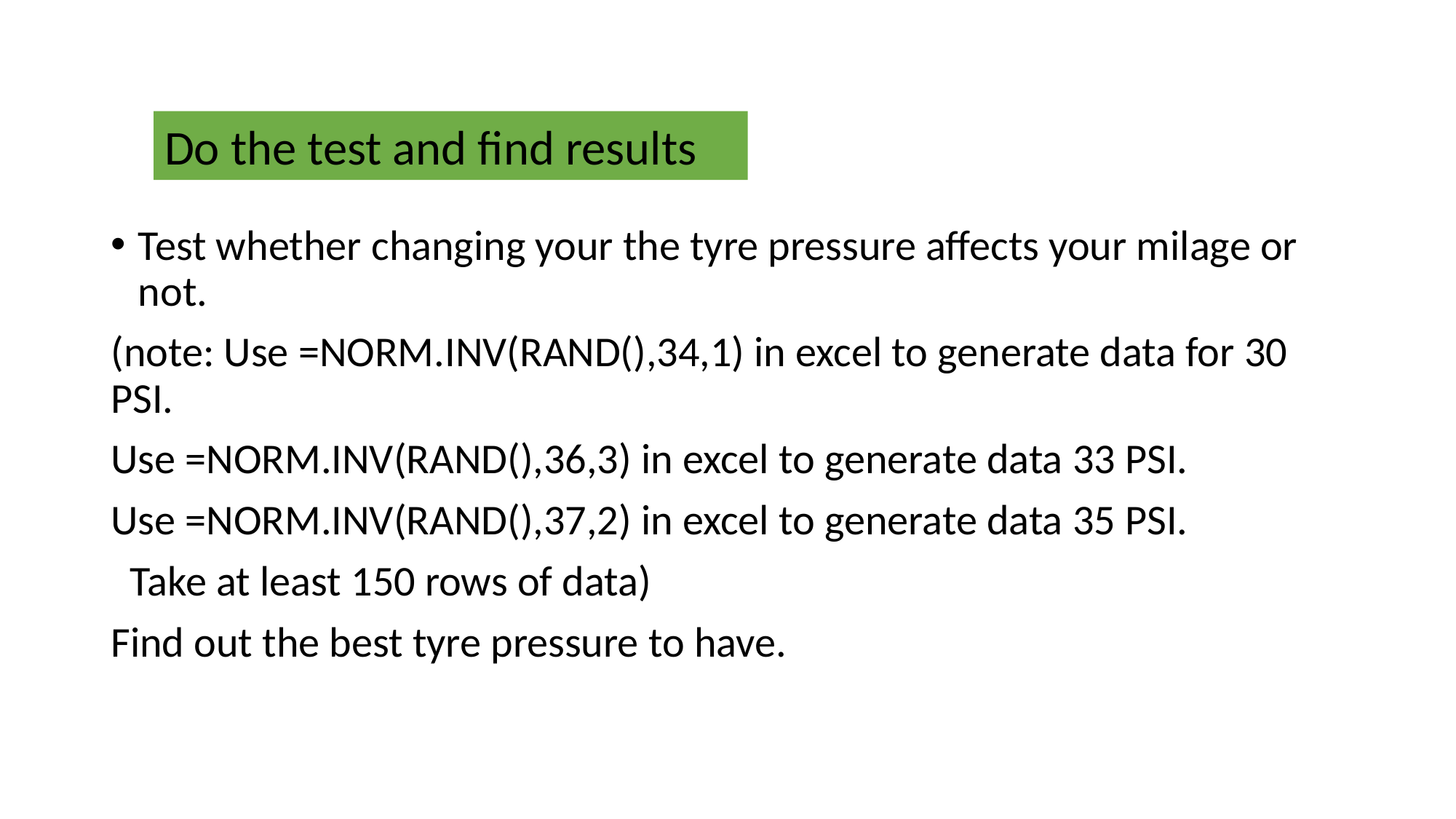

Do the test and find results
Test whether changing your the tyre pressure affects your milage or not.
(note: Use =NORM.INV(RAND(),34,1) in excel to generate data for 30 PSI.
Use =NORM.INV(RAND(),36,3) in excel to generate data 33 PSI.
Use =NORM.INV(RAND(),37,2) in excel to generate data 35 PSI.
  Take at least 150 rows of data)
Find out the best tyre pressure to have.